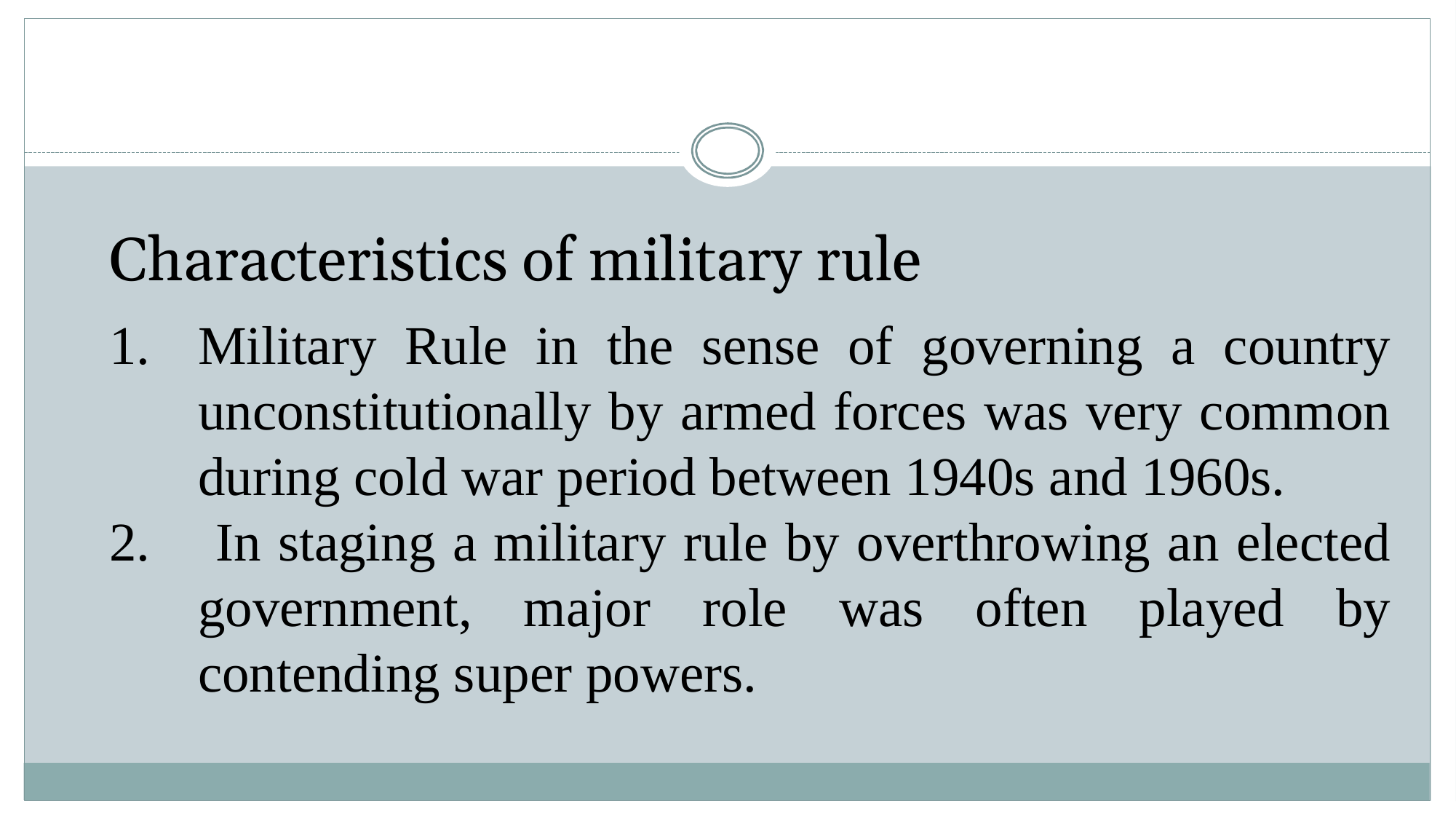

# Characteristics of military rule
Military Rule in the sense of governing a country unconstitutionally by armed forces was very common during cold war period between 1940s and 1960s.
 In staging a military rule by overthrowing an elected government, major role was often played by contending super powers.